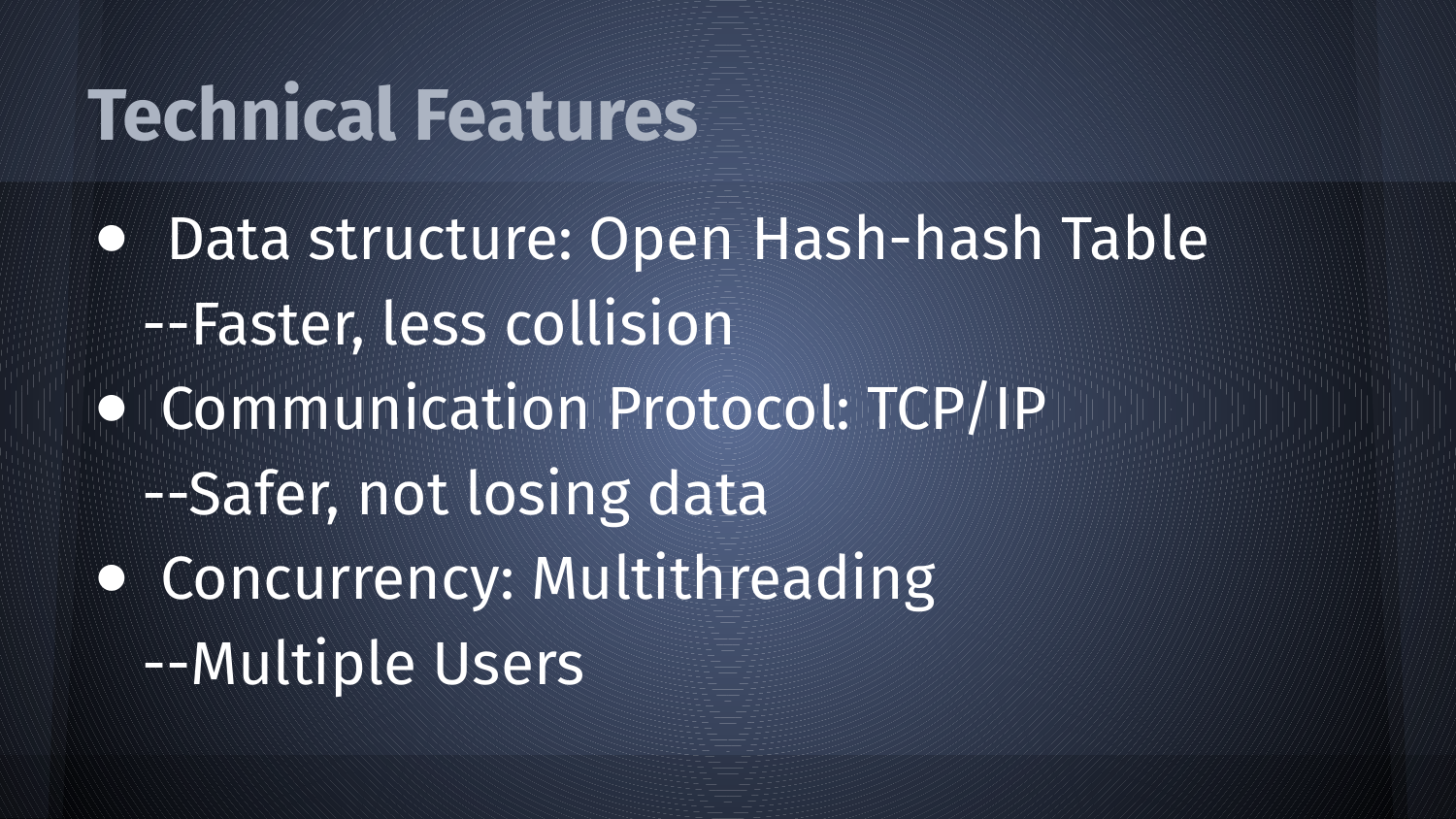

# Technical Features
Data structure: Open Hash-hash Table
	--Faster, less collision
Communication Protocol: TCP/IP
	--Safer, not losing data
Concurrency: Multithreading
	--Multiple Users